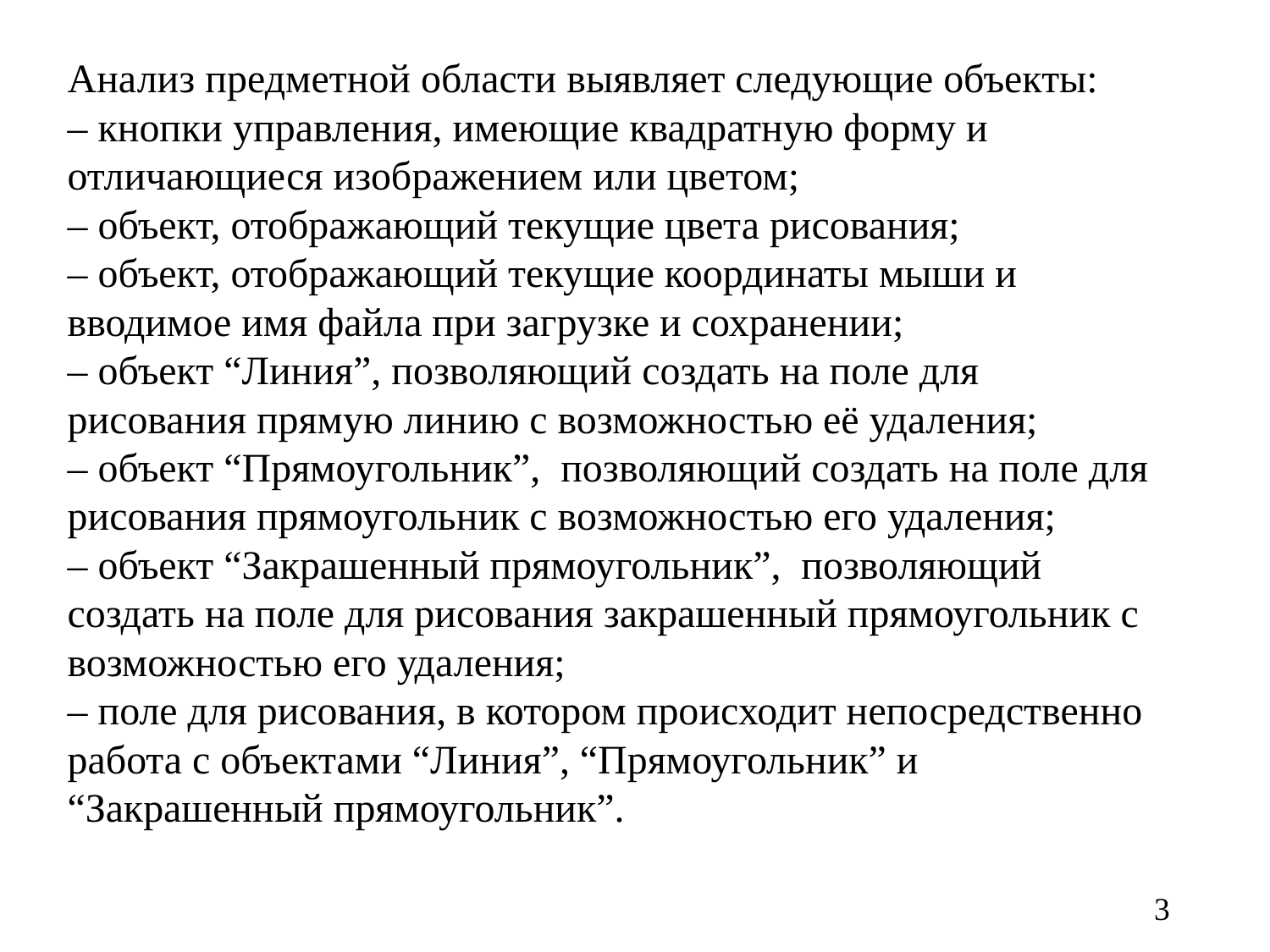

Анализ предметной области выявляет следующие объекты:
– кнопки управления, имеющие квадратную форму и отличающиеся изображением или цветом;
– объект, отображающий текущие цвета рисования;
– объект, отображающий текущие координаты мыши и вводимое имя файла при загрузке и сохранении;
– объект “Линия”, позволяющий создать на поле для рисования прямую линию с возможностью её удаления;
– объект “Прямоугольник”,  позволяющий создать на поле для рисования прямоугольник с возможностью его удаления;
– объект “Закрашенный прямоугольник”,  позволяющий создать на поле для рисования закрашенный прямоугольник с возможностью его удаления;
– поле для рисования, в котором происходит непосредственно работа с объектами “Линия”, “Прямоугольник” и “Закрашенный прямоугольник”.

3